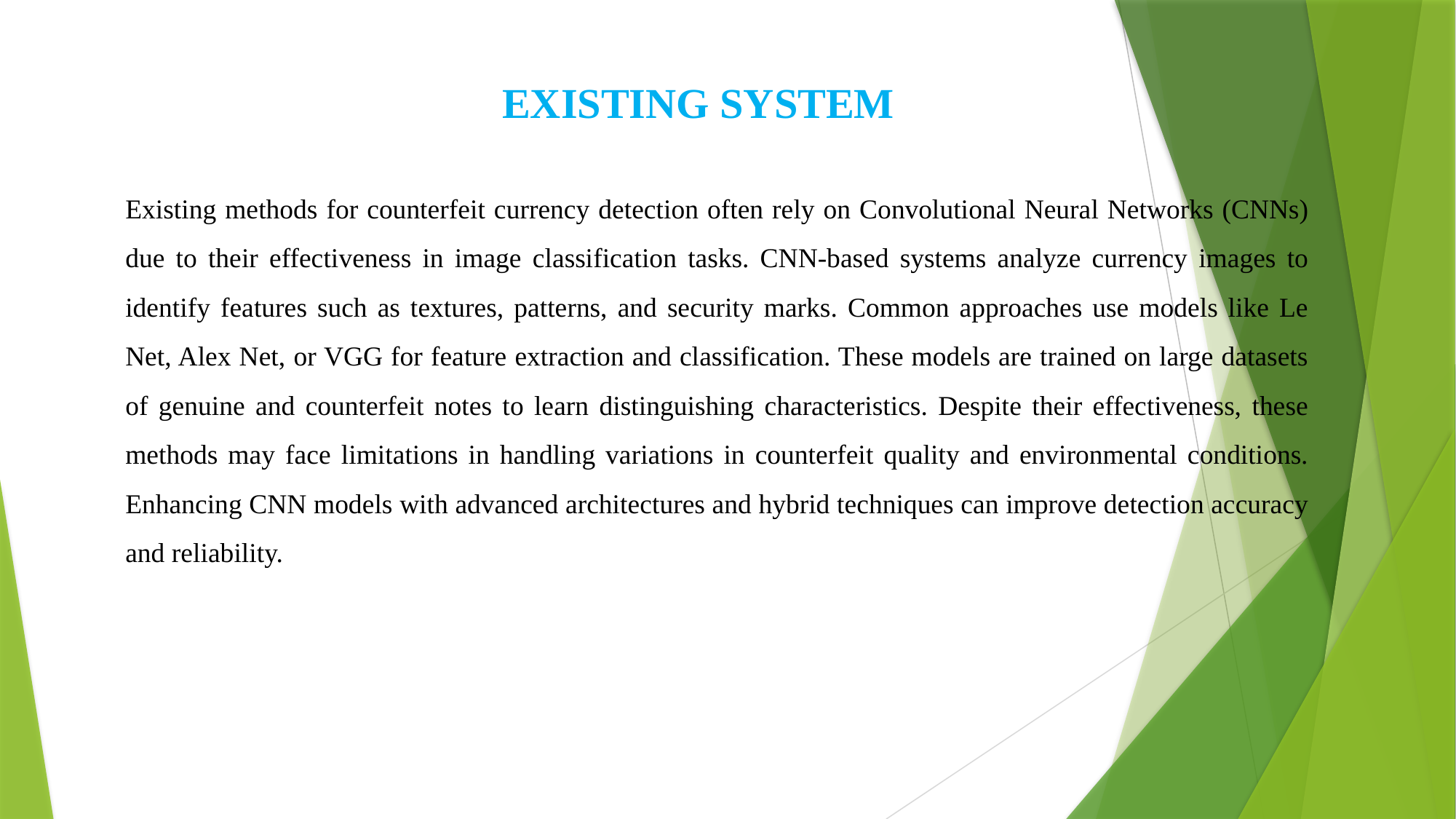

EXISTING SYSTEM
Existing methods for counterfeit currency detection often rely on Convolutional Neural Networks (CNNs) due to their effectiveness in image classification tasks. CNN-based systems analyze currency images to identify features such as textures, patterns, and security marks. Common approaches use models like Le Net, Alex Net, or VGG for feature extraction and classification. These models are trained on large datasets of genuine and counterfeit notes to learn distinguishing characteristics. Despite their effectiveness, these methods may face limitations in handling variations in counterfeit quality and environmental conditions. Enhancing CNN models with advanced architectures and hybrid techniques can improve detection accuracy and reliability.